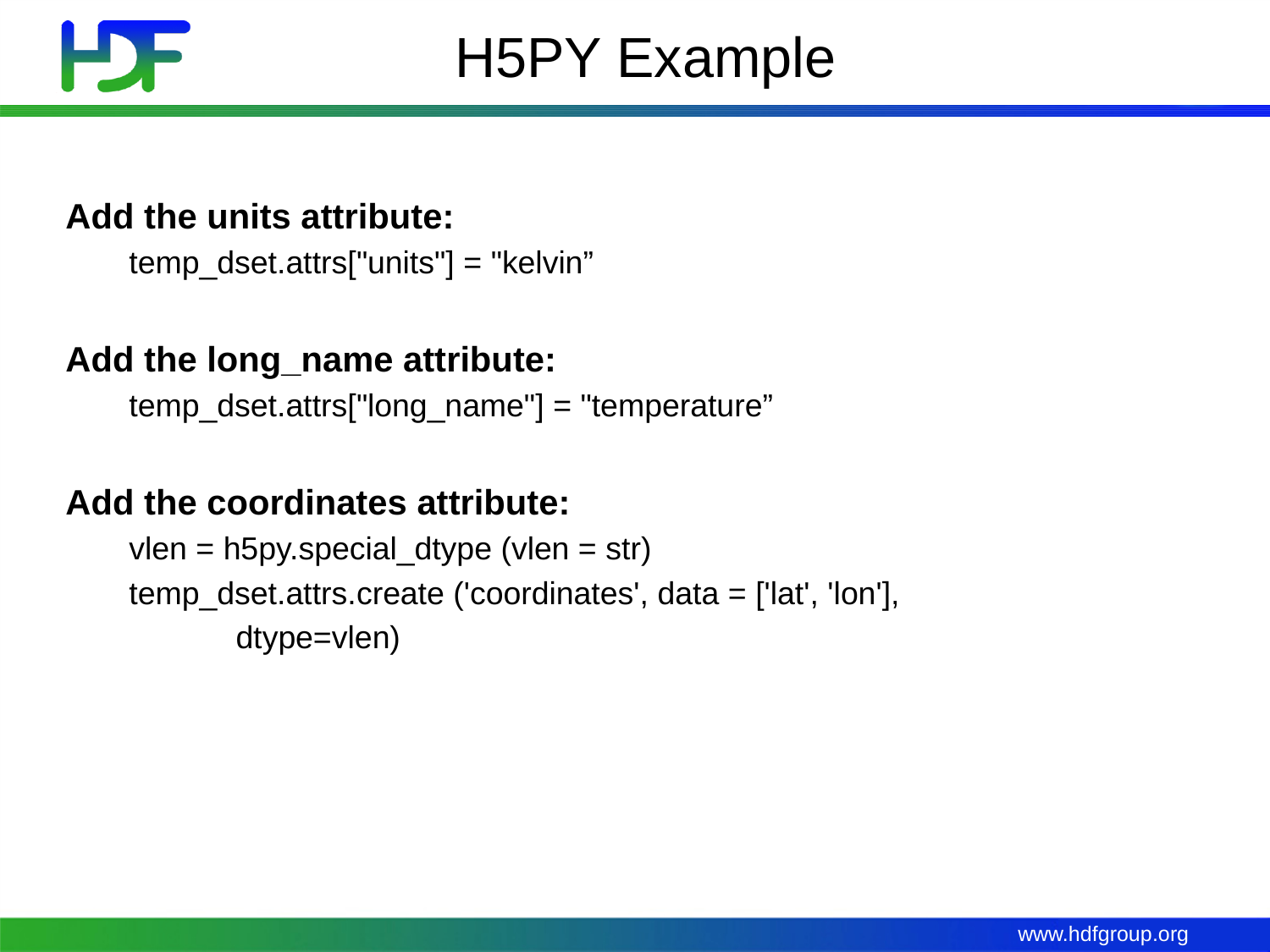

# H5PY Example

Add the units attribute:
temp_dset.attrs["units"] = "kelvin”

Add the long_name attribute:
temp_dset.attrs["long_name"] = "temperature”

Add the coordinates attribute:
vlen = h5py.special_dtype (vlen = str)
temp_dset.attrs.create ('coordinates', data = ['lat', 'lon'],
            dtype=vlen)